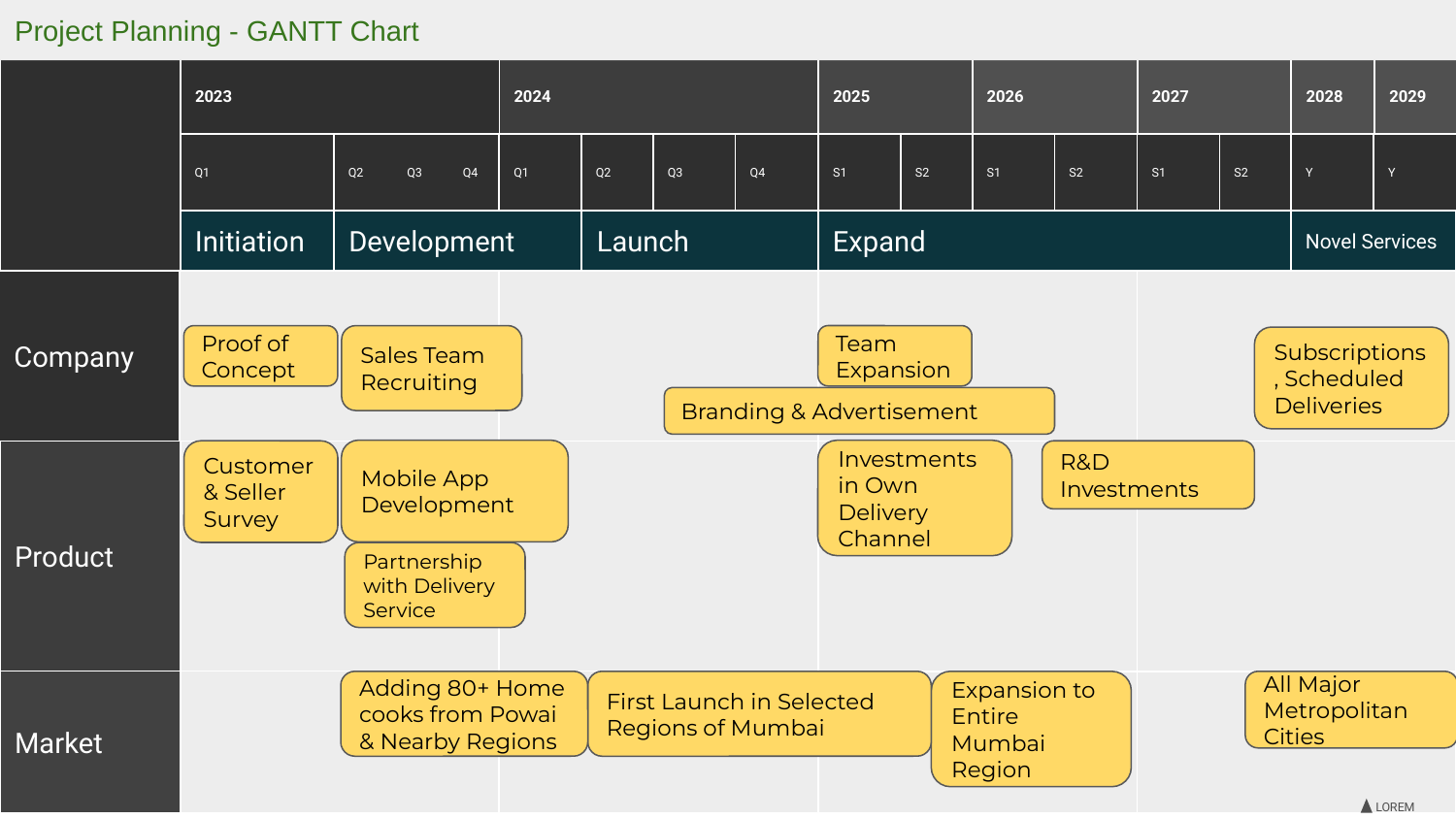

Project Planning - GANTT Chart

2023
2024
2025

2026

2027

2028

2029

S2
S2
Q4
S1
Q2               Q3              Q4
Q2
S1
Q3
Q1
Q1
Y
S2
Y
S1

Initiation

Development

Launch

Expand

Novel Services

Company

Sales Team Recruiting
Team Expansion
Proof of Concept
Subscriptions, Scheduled Deliveries
Branding & Advertisement
Mobile App Development
Investments in Own Delivery Channel
Product

R&D Investments
Customer & Seller Survey

Partnership with Delivery Service
Market

Adding 80+ Home cooks from Powai & Nearby Regions
First Launch in Selected Regions of Mumbai
Expansion to Entire Mumbai Region
All Major Metropolitan Cities
LOREM